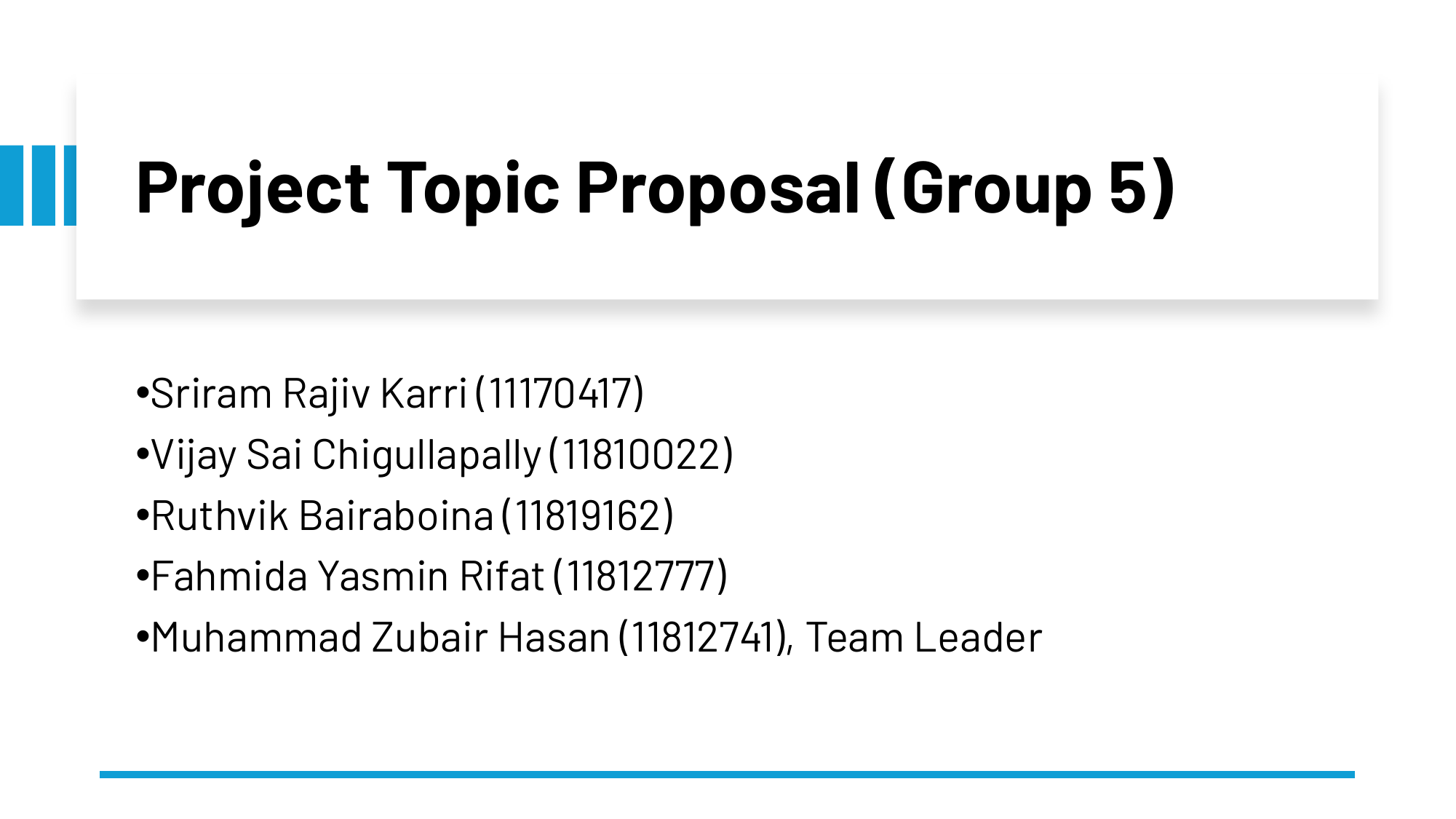

# Project Topic Proposal (Group 5)

Sriram Rajiv Karri (11170417)
Vijay Sai Chigullapally (11810022)
Ruthvik Bairaboina (11819162)
Fahmida Yasmin Rifat (11812777)
Muhammad Zubair Hasan (11812741), Team Leader